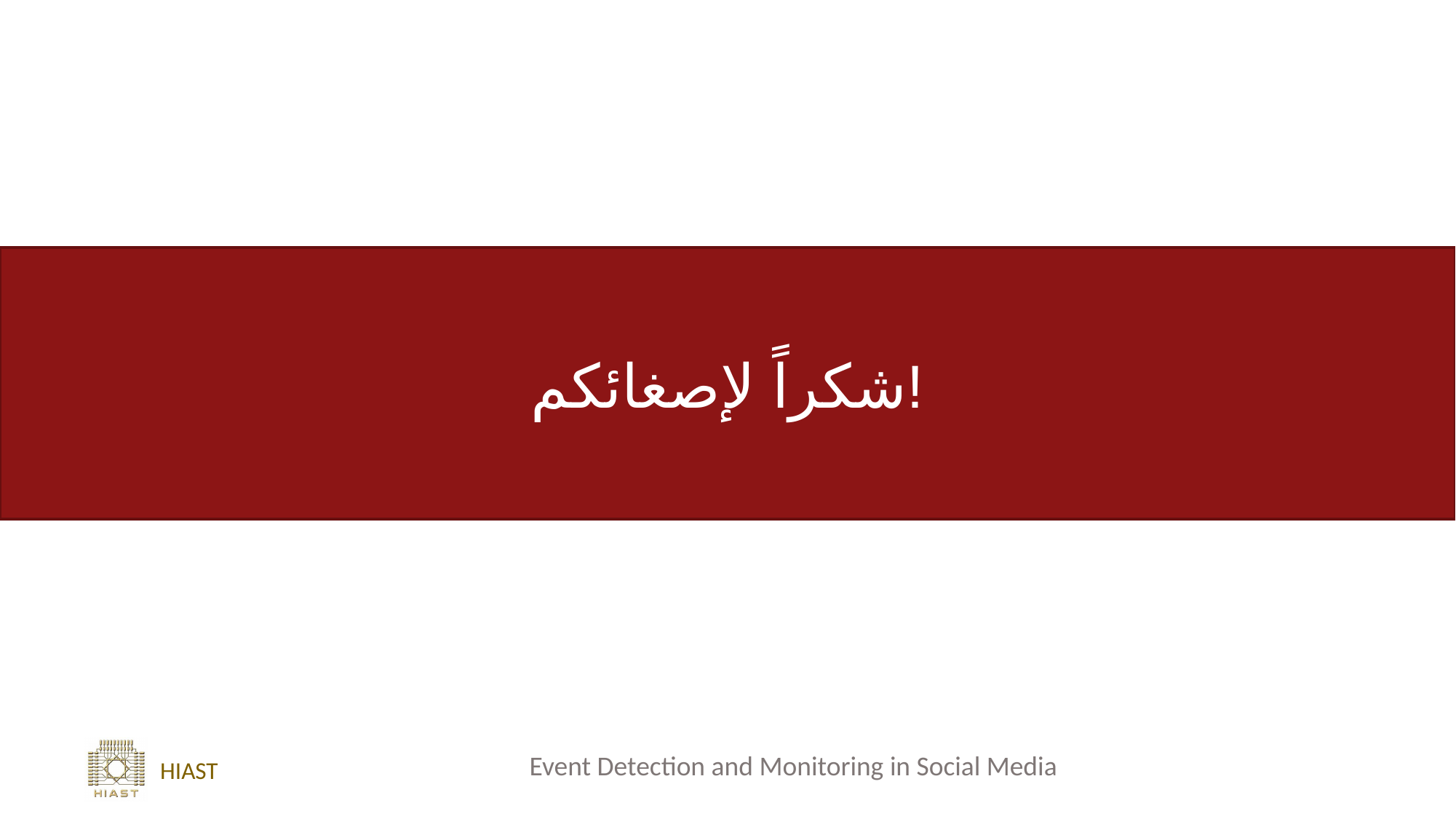

شكراً لإصغائكم!
Event Detection and Monitoring in Social Media